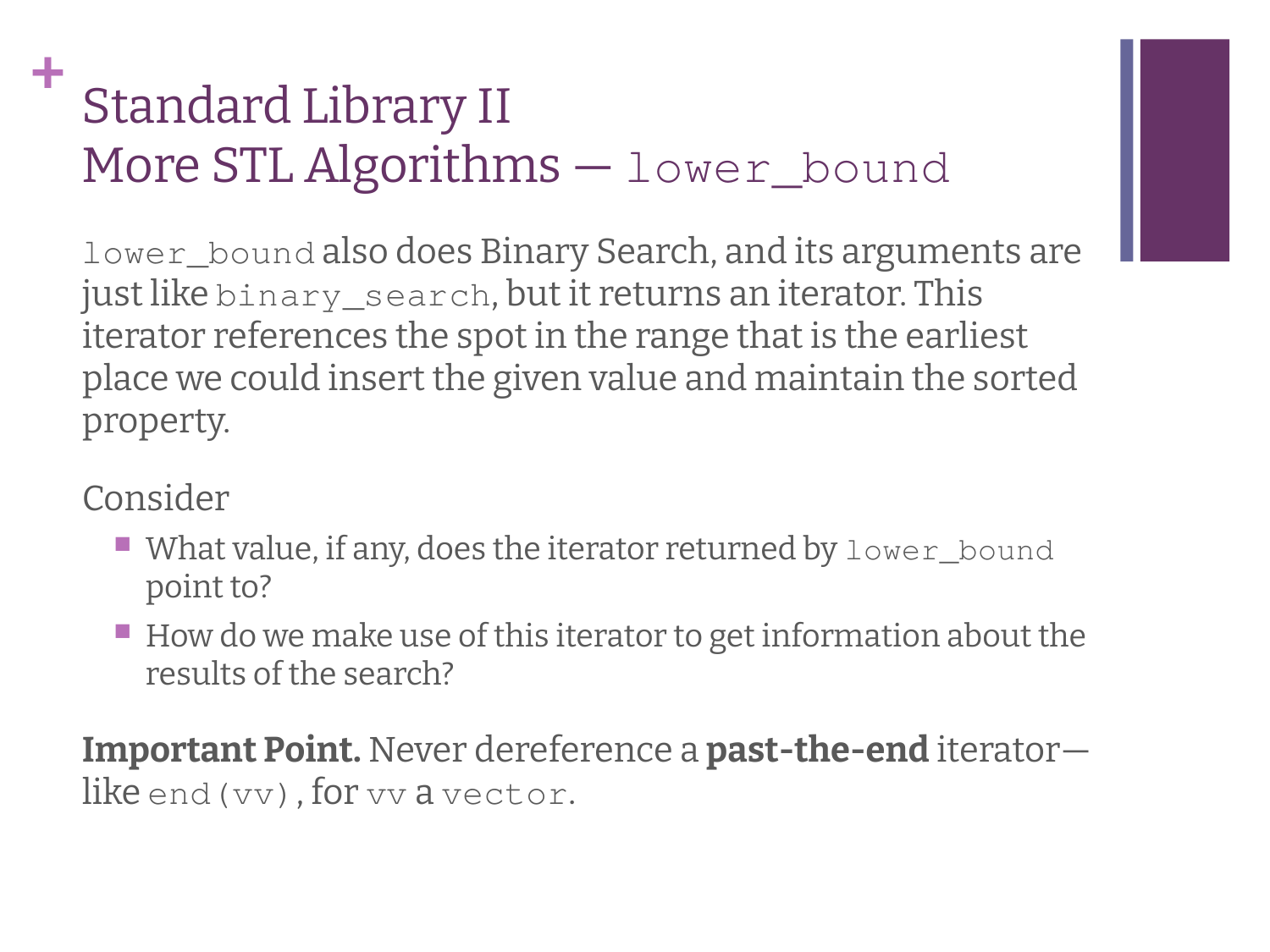

# Standard Library II More STL Algorithms — lower_bound
lower_bound also does Binary Search, and its arguments are just like binary_search, but it returns an iterator. This iterator references the spot in the range that is the earliest place we could insert the given value and maintain the sorted property.
Consider
What value, if any, does the iterator returned by lower_bound point to?
How do we make use of this iterator to get information about the results of the search?
Important Point. Never dereference a past-the-end iterator—like end(vv), for vv a vector.